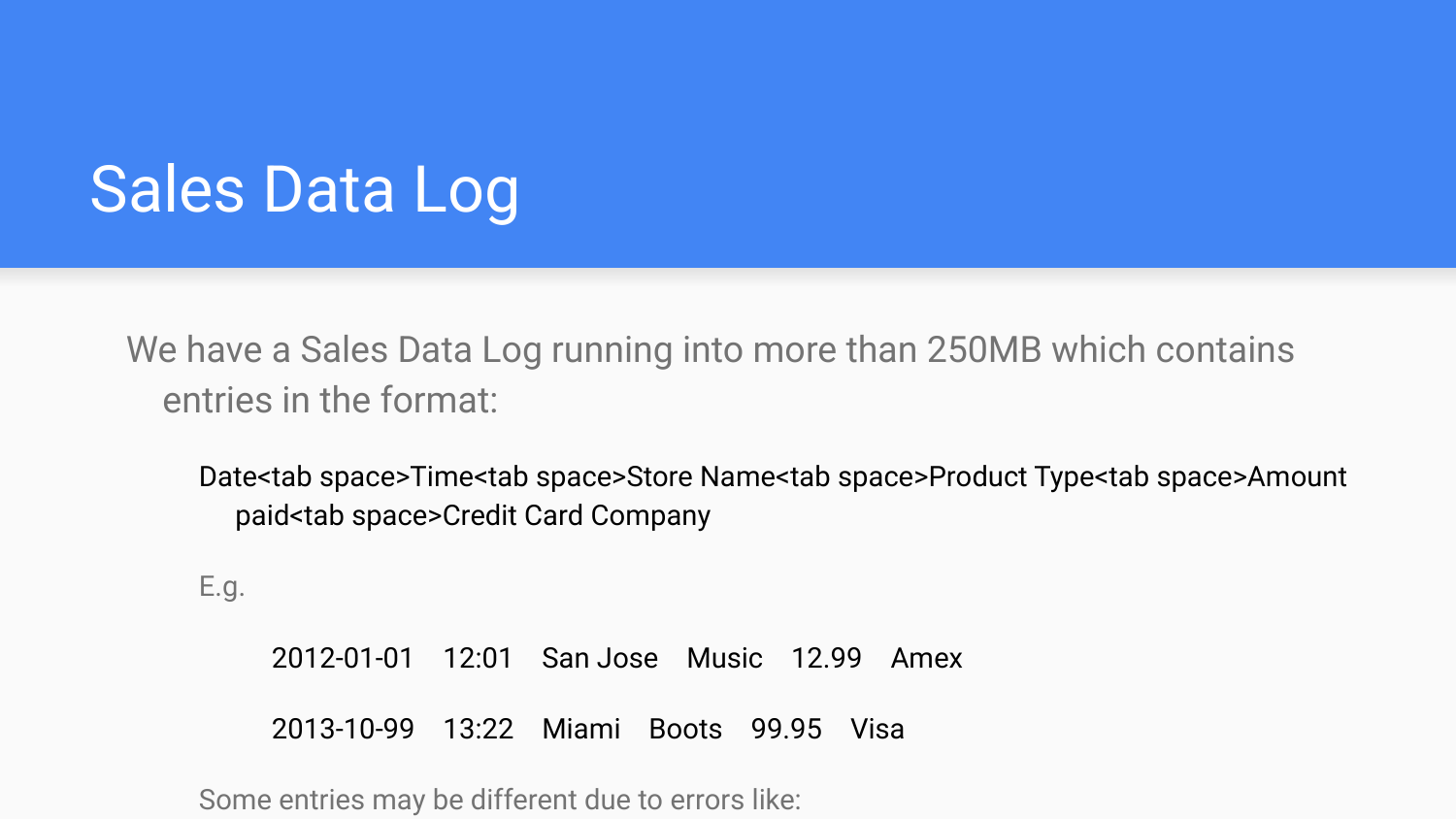

# Sales Data Log
We have a Sales Data Log running into more than 250MB which contains entries in the format:
Date<tab space>Time<tab space>Store Name<tab space>Product Type<tab space>Amount paid<tab space>Credit Card Company
E.g.
2012-01-01    12:01    San Jose    Music    12.99    Amex
2013-10-99    13:22    Miami    Boots    99.95    Visa
Some entries may be different due to errors like:
2013-10-09 13:22:59 I/O Error ^d8x28orz28zoijzu1z1zp1OHH3du3ixwcz114<f 1    2	3